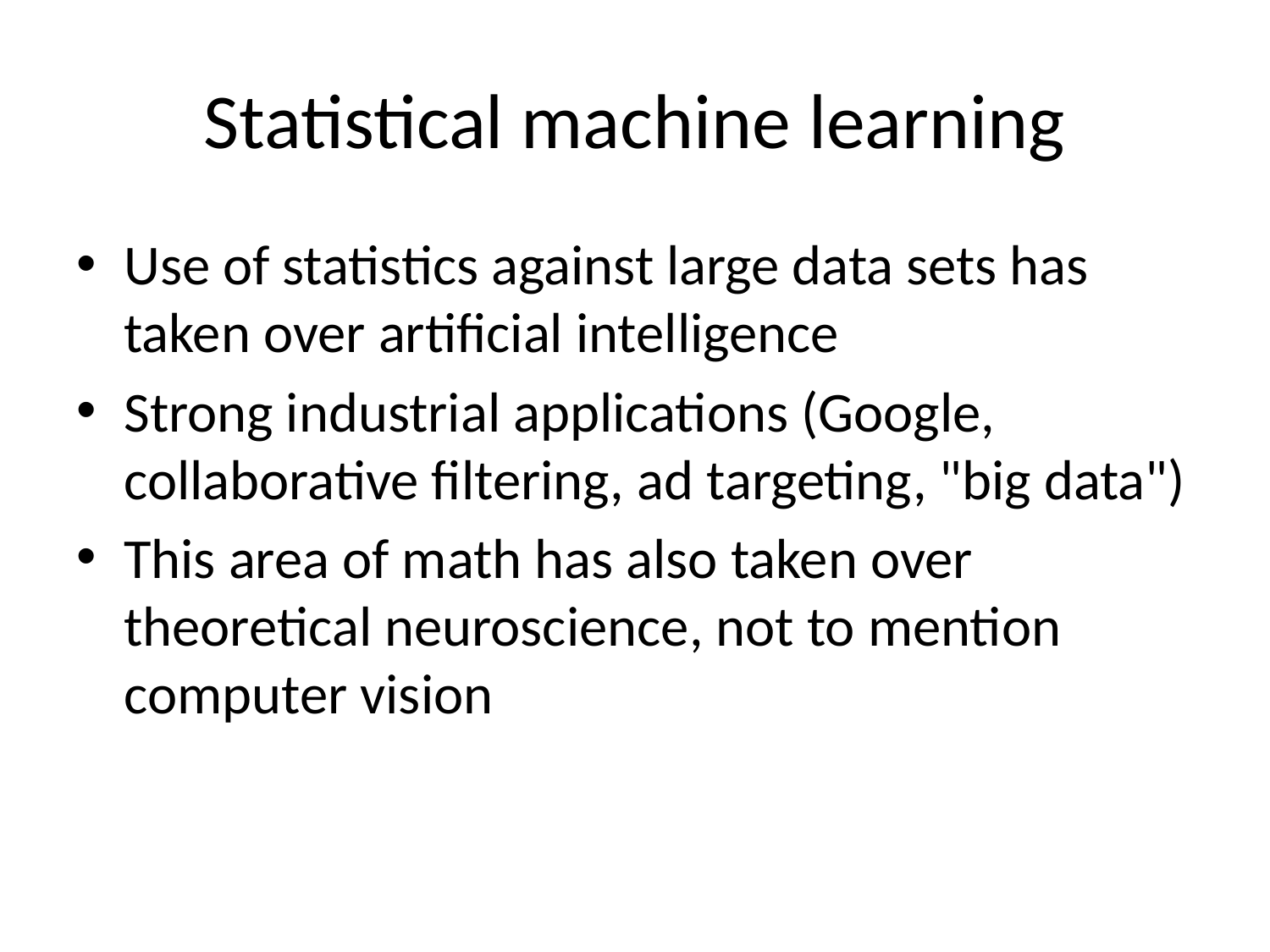

# Statistical machine learning
Use of statistics against large data sets has taken over artificial intelligence
Strong industrial applications (Google, collaborative filtering, ad targeting, "big data")
This area of math has also taken over theoretical neuroscience, not to mention computer vision